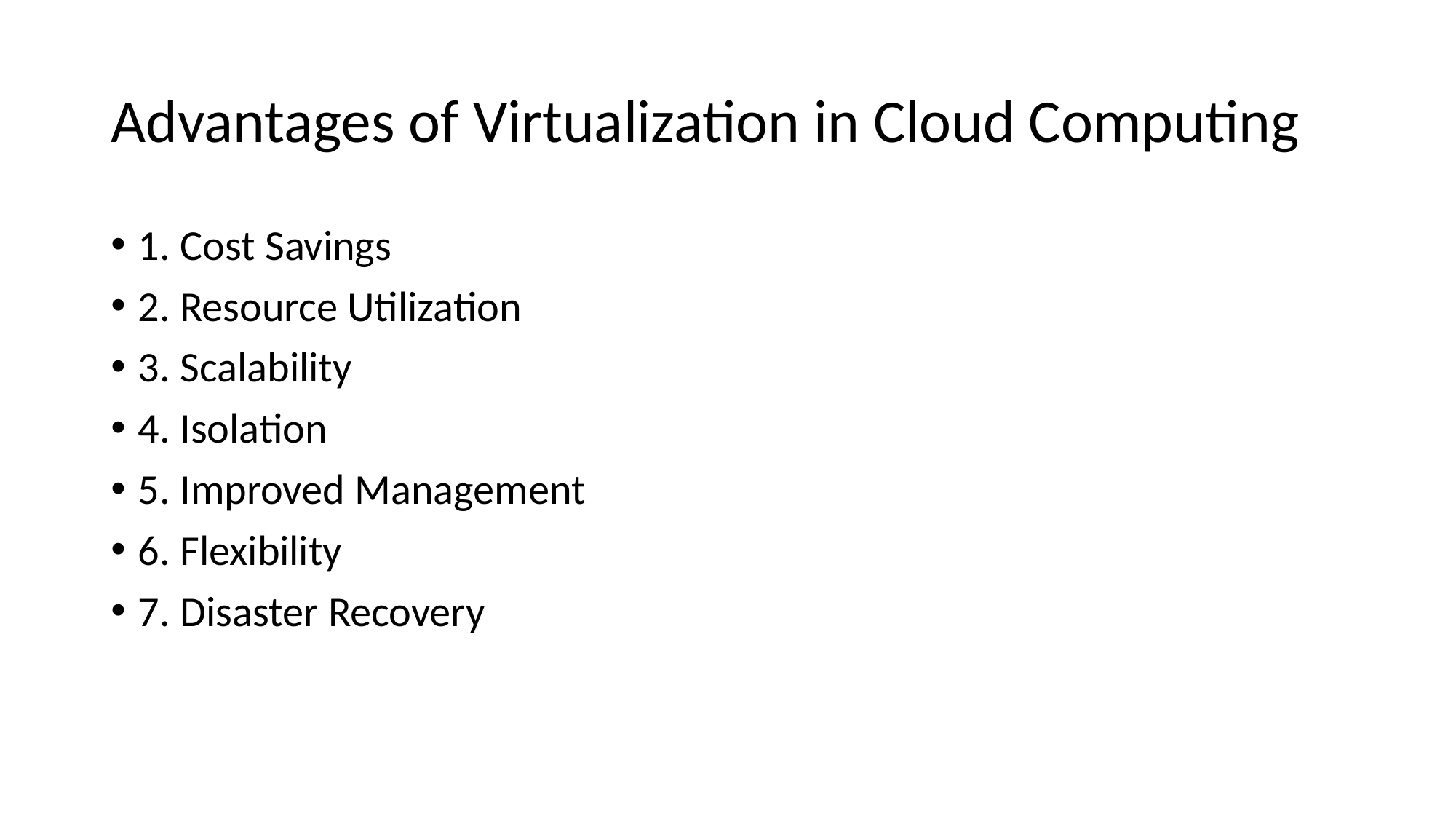

# Advantages of Virtualization in Cloud Computing
1. Cost Savings
2. Resource Utilization
3. Scalability
4. Isolation
5. Improved Management
6. Flexibility
7. Disaster Recovery